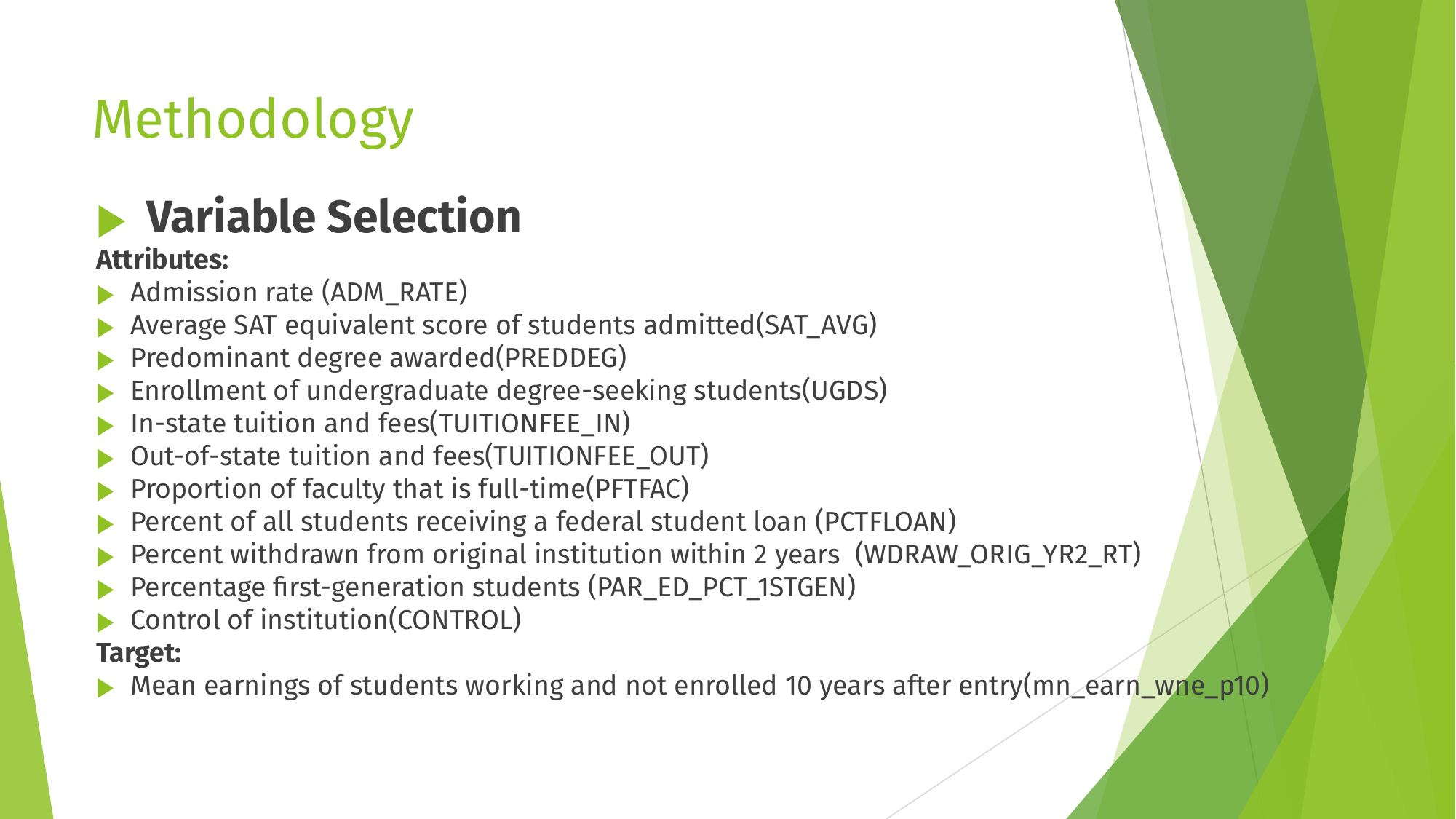

# Methodology
Variable Selection
Attributes:
Admission rate (ADM_RATE)
Average SAT equivalent score of students admitted(SAT_AVG)
Predominant degree awarded(PREDDEG)
Enrollment of undergraduate degree-seeking students(UGDS)
In-state tuition and fees(TUITIONFEE_IN)
Out-of-state tuition and fees(TUITIONFEE_OUT)
Proportion of faculty that is full-time(PFTFAC)
Percent of all students receiving a federal student loan (PCTFLOAN)
Percent withdrawn from original institution within 2 years  (WDRAW_ORIG_YR2_RT)
Percentage first-generation students (PAR_ED_PCT_1STGEN)
Control of institution(CONTROL)
Target:
Mean earnings of students working and not enrolled 10 years after entry(mn_earn_wne_p10)